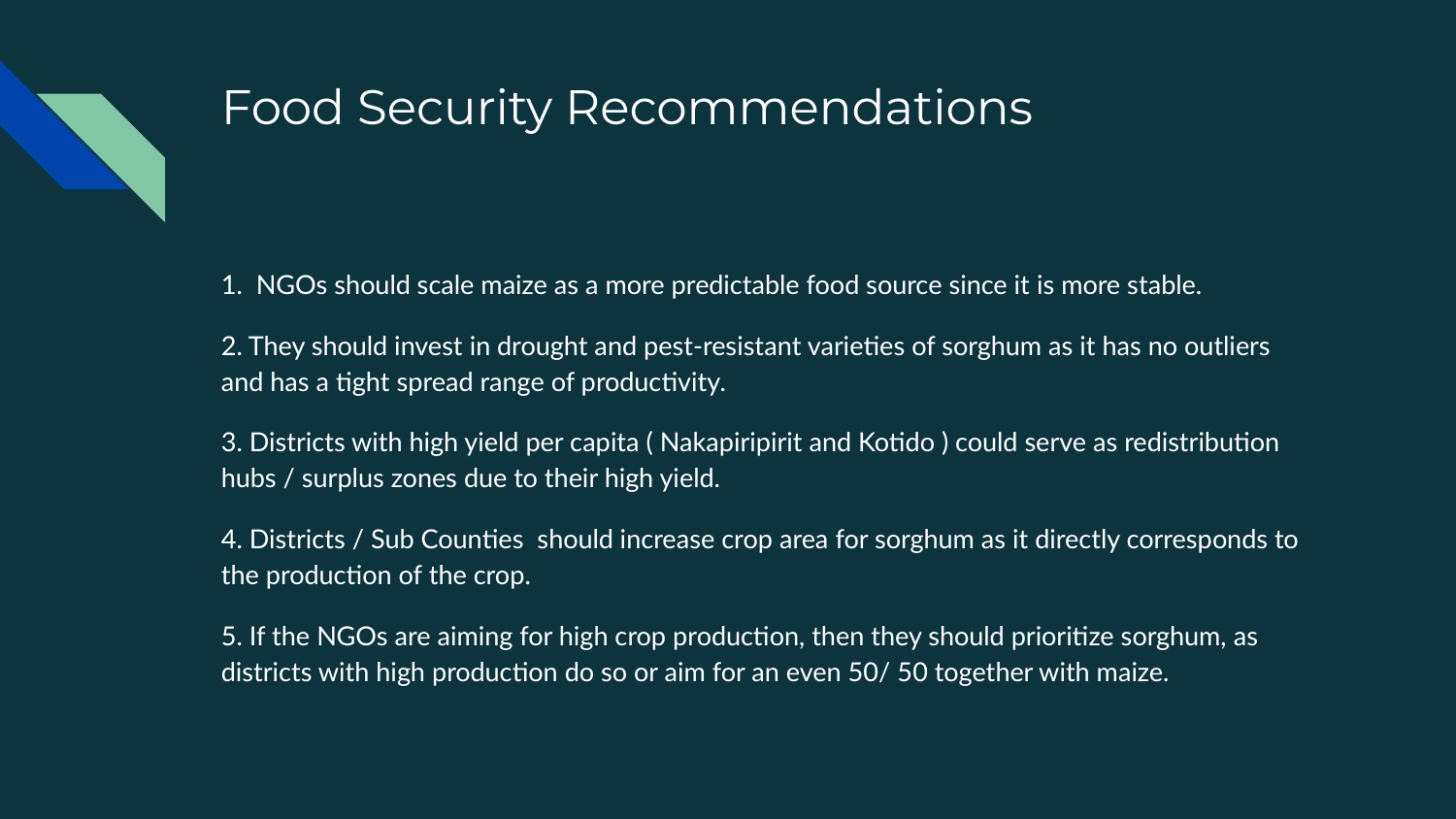

# Food Security Recommendations
1.  NGOs should scale maize as a more predictable food source since it is more stable.
2. They should invest in drought and pest-resistant varieties of sorghum as it has no outliers and has a tight spread range of productivity.
3. Districts with high yield per capita ( Nakapiripirit and Kotido ) could serve as redistribution hubs / surplus zones due to their high yield.
4. Districts / Sub Counties  should increase crop area for sorghum as it directly corresponds to the production of the crop.
5. If the NGOs are aiming for high crop production, then they should prioritize sorghum, as districts with high production do so or aim for an even 50/ 50 together with maize.